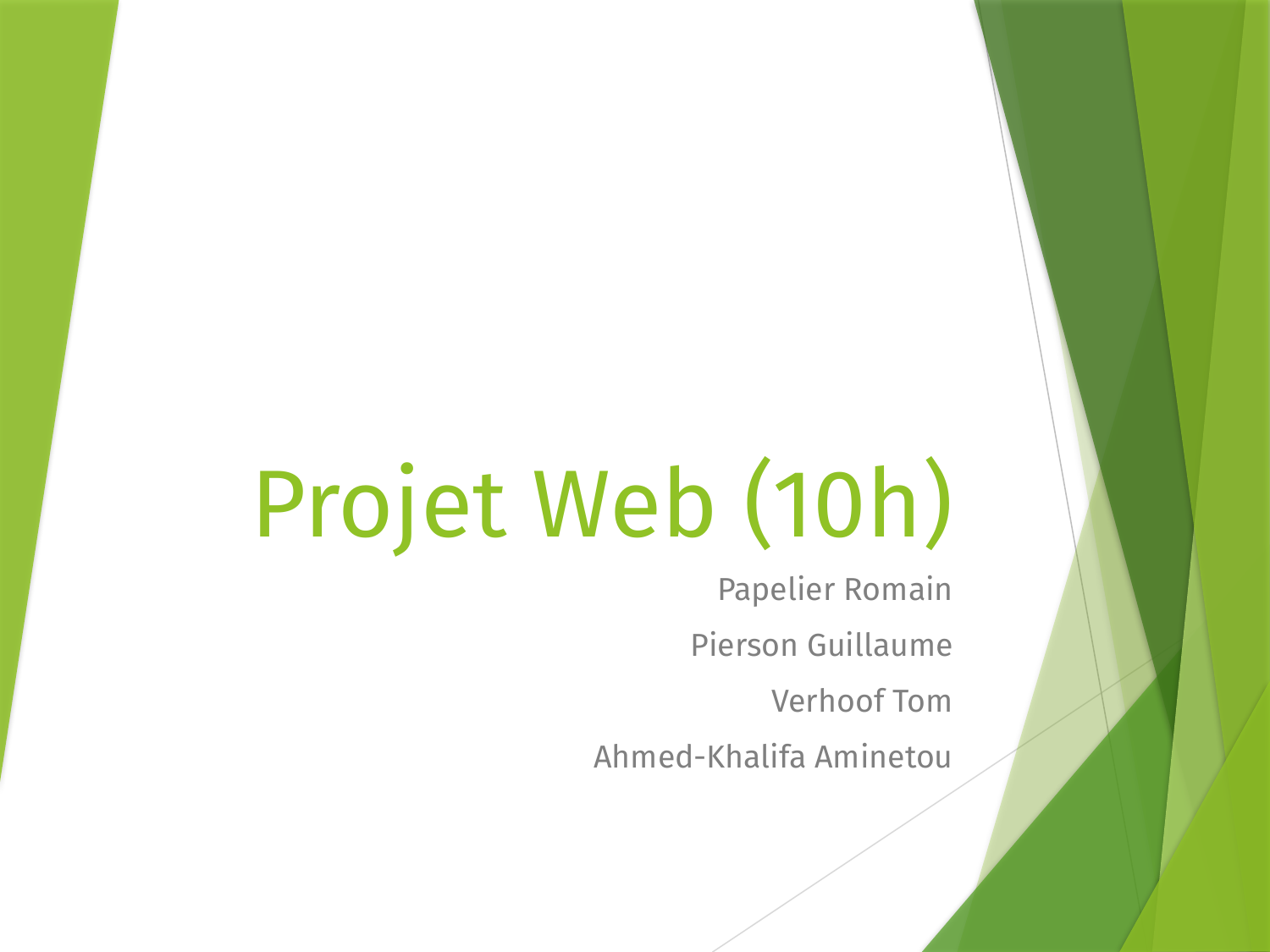

# Projet Web (10h)
Papelier Romain
 Pierson Guillaume
 Verhoof Tom
 Ahmed-Khalifa Aminetou